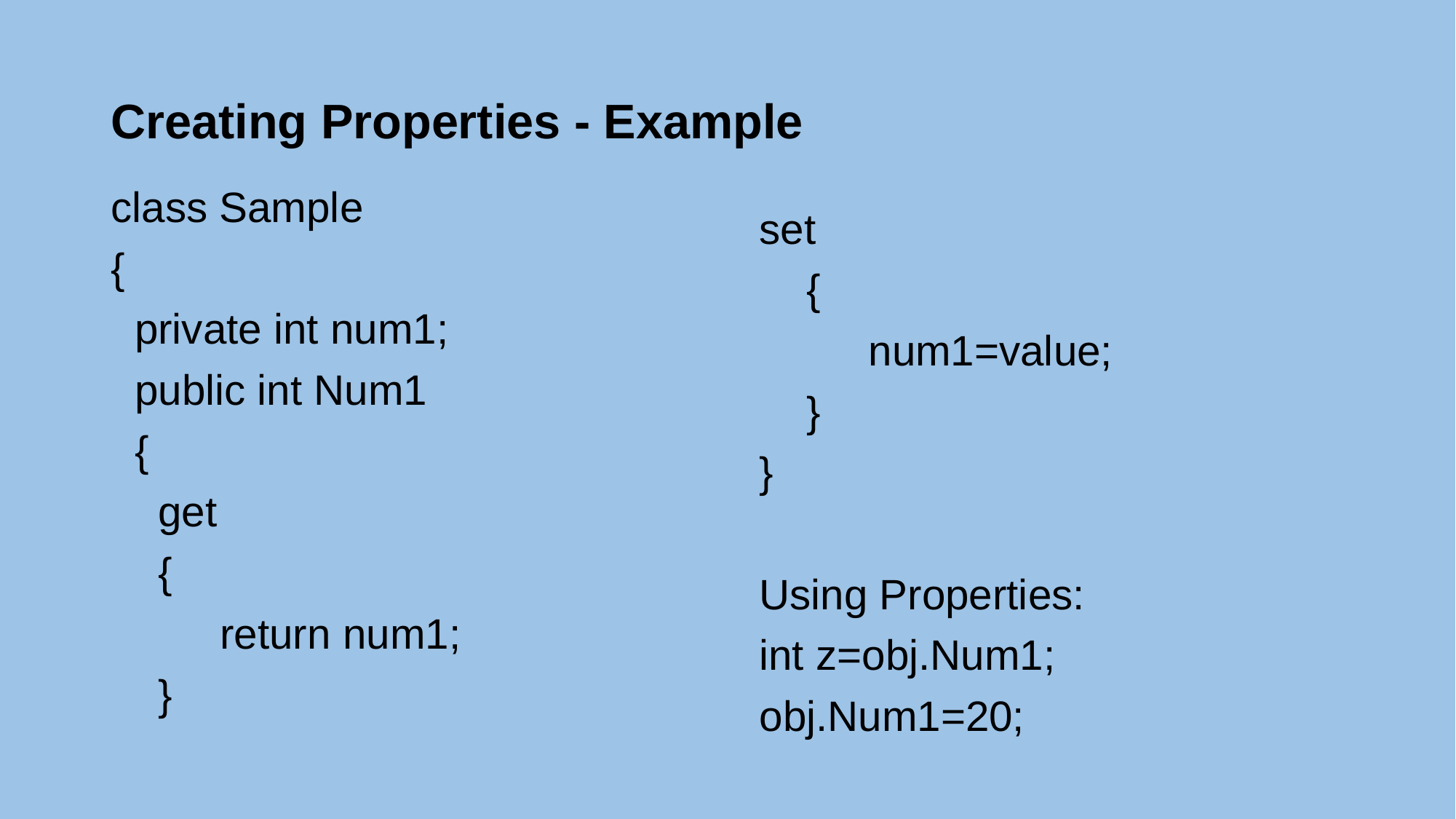

# Creating Properties - Example
class Sample
{
  private int num1;
  public int Num1
  {
    get
    {
	return num1;
    }
set
    {
	num1=value;
    }
}

Using Properties:
int z=obj.Num1;
obj.Num1=20;